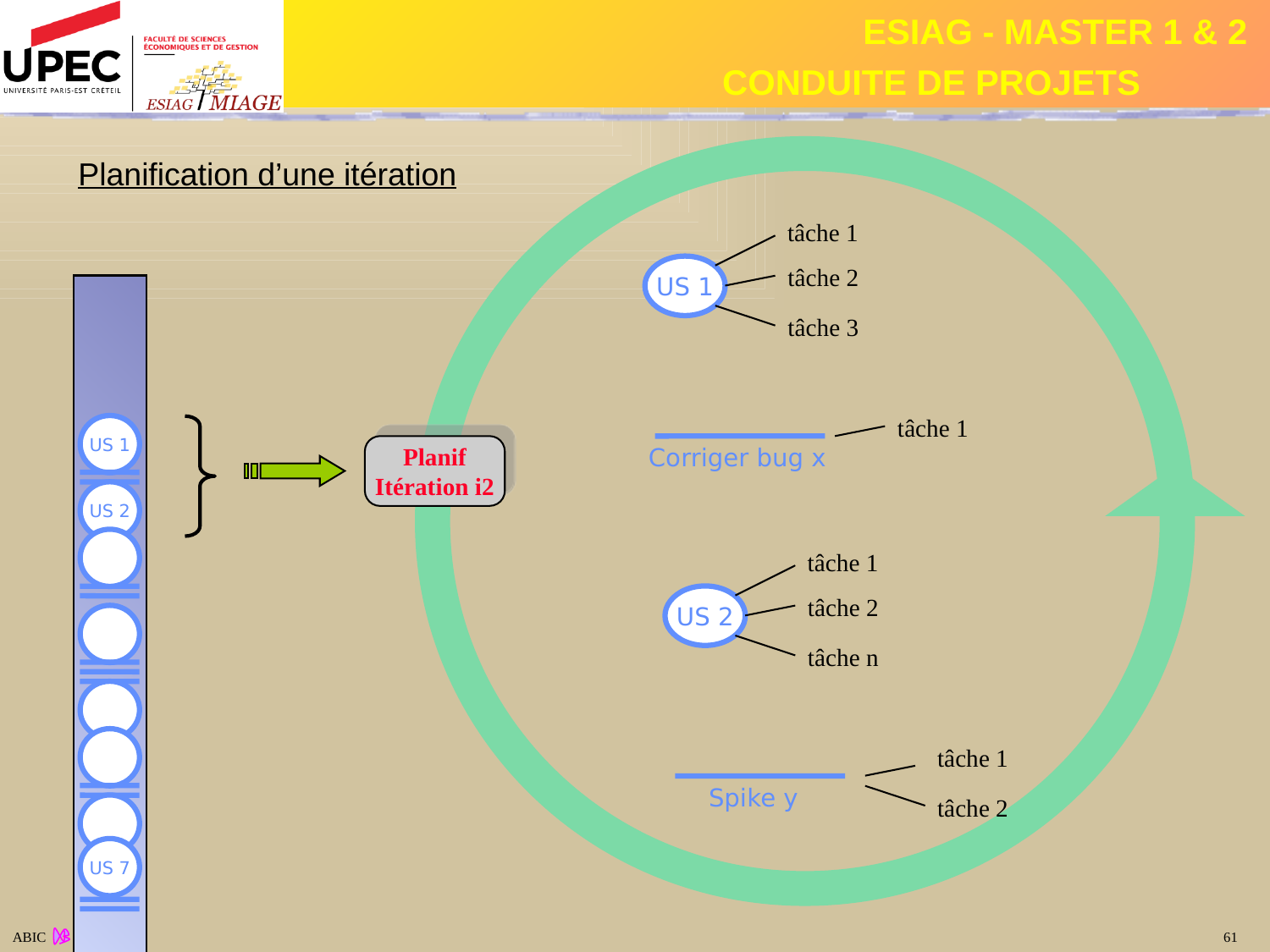

Planification d’une itération

tâche 1

tâche 2
US 1

tâche 3
tâche 1

Planif
Itération i2
Corriger bug x

tâche 1

tâche 2
US 2

US 1
US 2

US 7

tâche n
tâche 1

Spike y

tâche 2